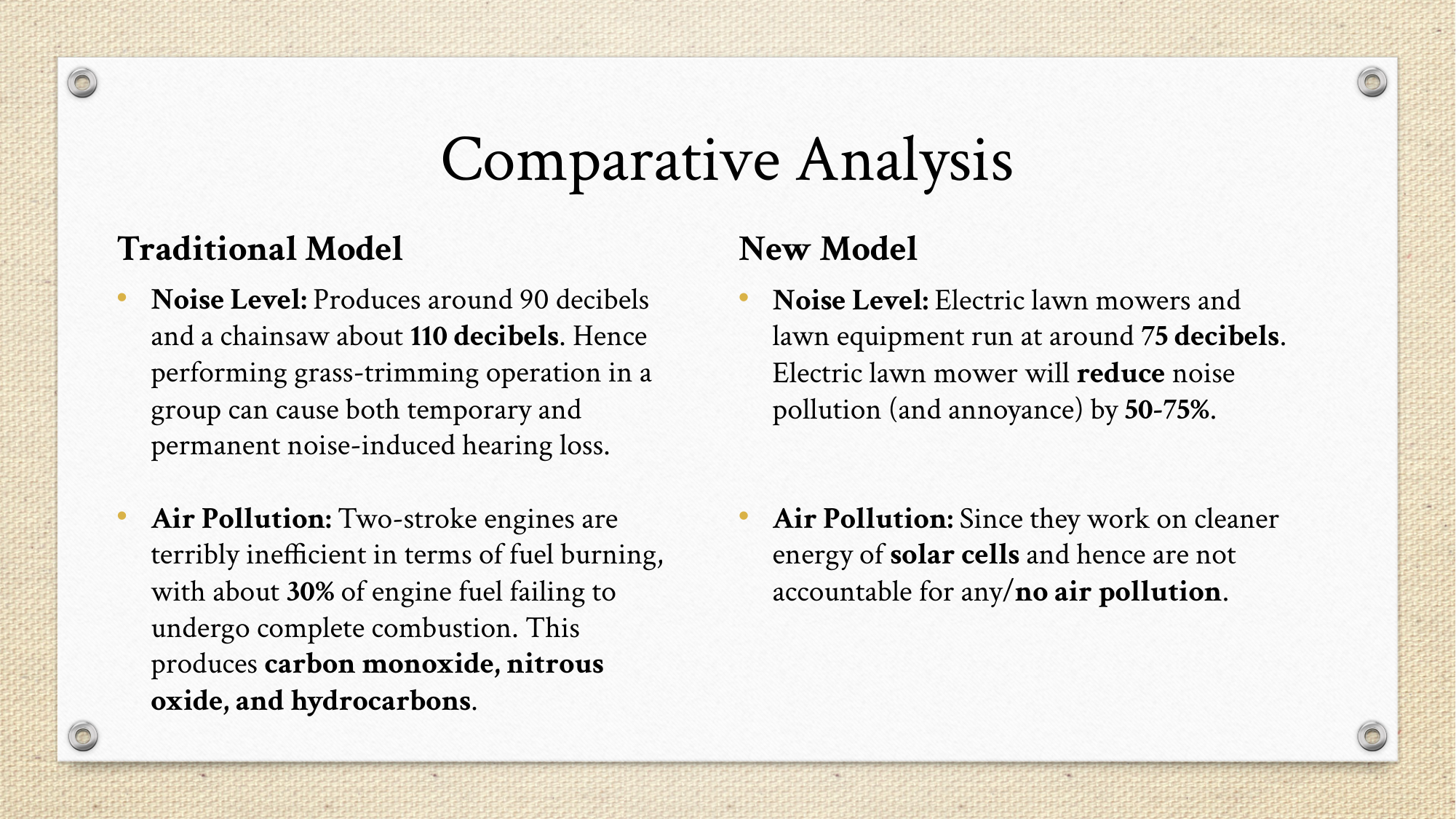

Comparative Analysis
New Model
Traditional Model
Noise Level: Produces around 90 decibels and a chainsaw about 110 decibels. Hence performing grass-trimming operation in a group can cause both temporary and permanent noise-induced hearing loss.

Air Pollution: Two-stroke engines are terribly inefficient in terms of fuel burning, with about 30% of engine fuel failing to undergo complete combustion. This produces carbon monoxide, nitrous oxide, and hydrocarbons.
Noise Level: Electric lawn mowers and lawn equipment run at around 75 decibels. Electric lawn mower will reduce noise pollution (and annoyance) by 50-75%.

Air Pollution: Since they work on cleaner energy of solar cells and hence are not accountable for any/no air pollution.